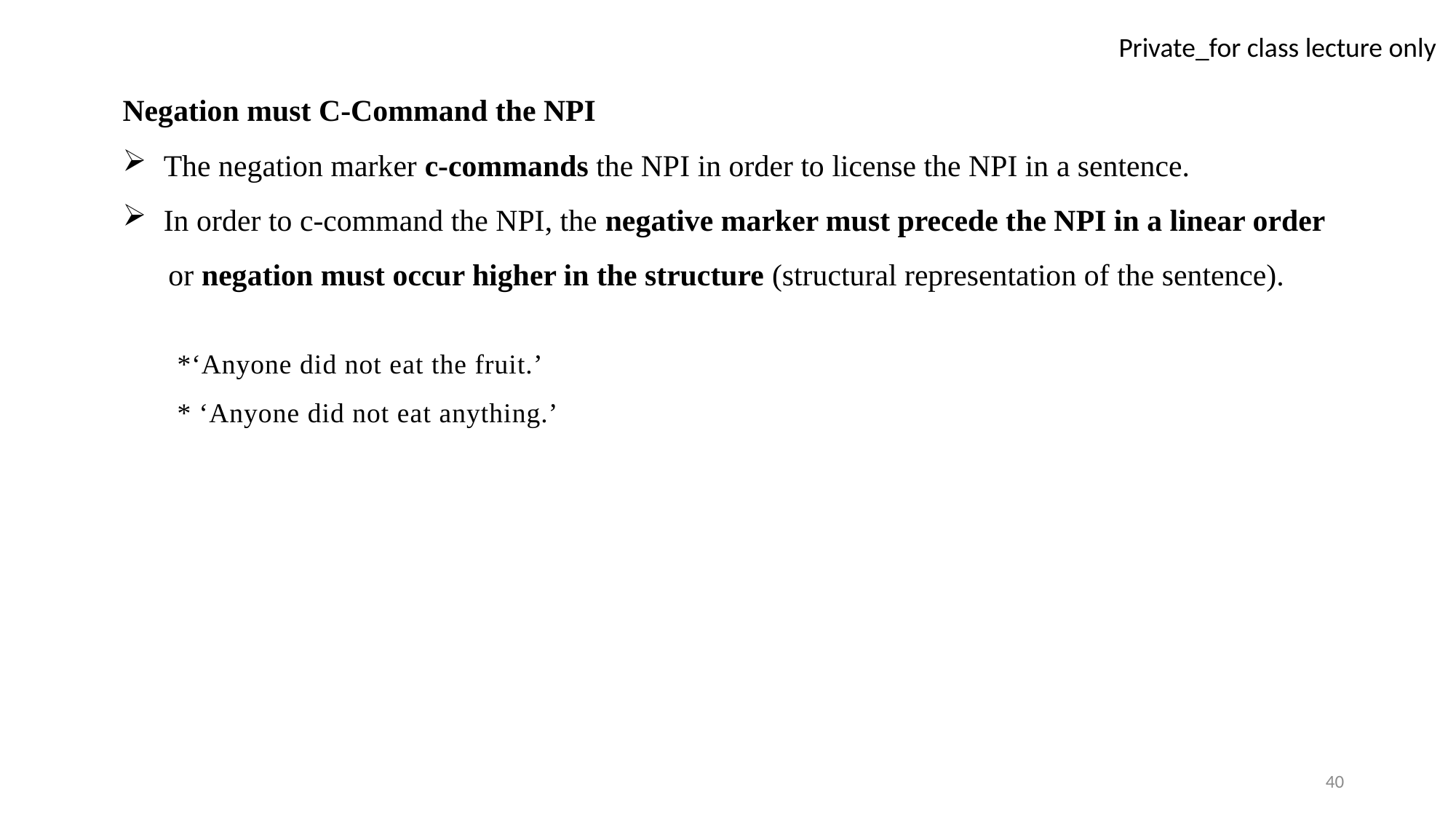

Negation must C-Command the NPI
The negation marker c-commands the NPI in order to license the NPI in a sentence.
In order to c-command the NPI, the negative marker must precede the NPI in a linear order
      or negation must occur higher in the structure (structural representation of the sentence).

*‘Anyone did not eat the fruit.’
* ‘Anyone did not eat anything.’

40